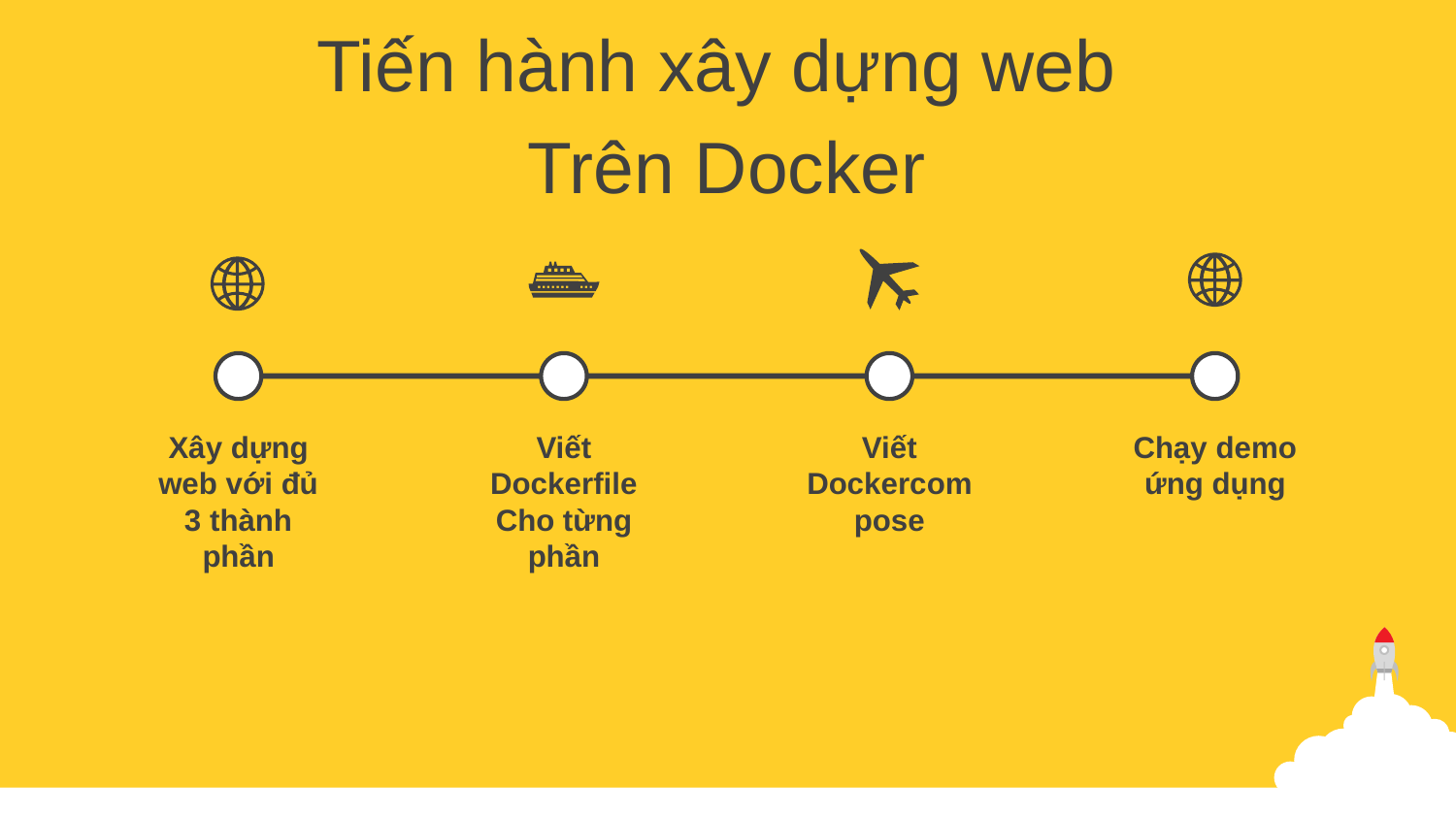

Tiến hành xây dựng web
Trên Docker

Xây dựng web với đủ 3 thành phần
Viết Dockerfile
Cho từng phần
Viết Dockercompose
Chạy demo ứng dụng